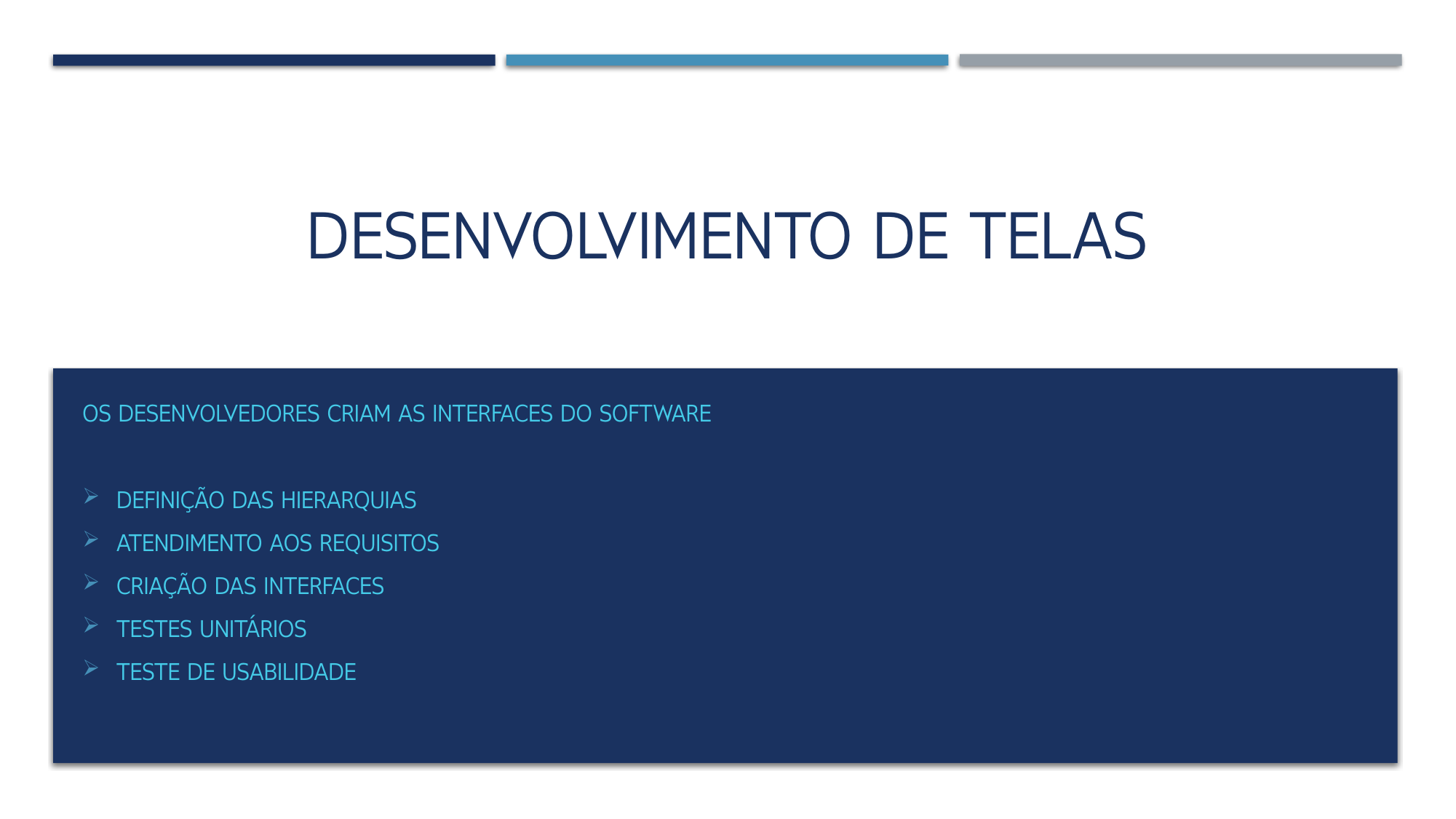

# Desenvolvimento de telas
Os desenvolvedores criam as interfaces do software

Definição das hierarquias
Atendimento aos requisitos
Criação das interfaces
Testes unitários
Teste de usabilidade